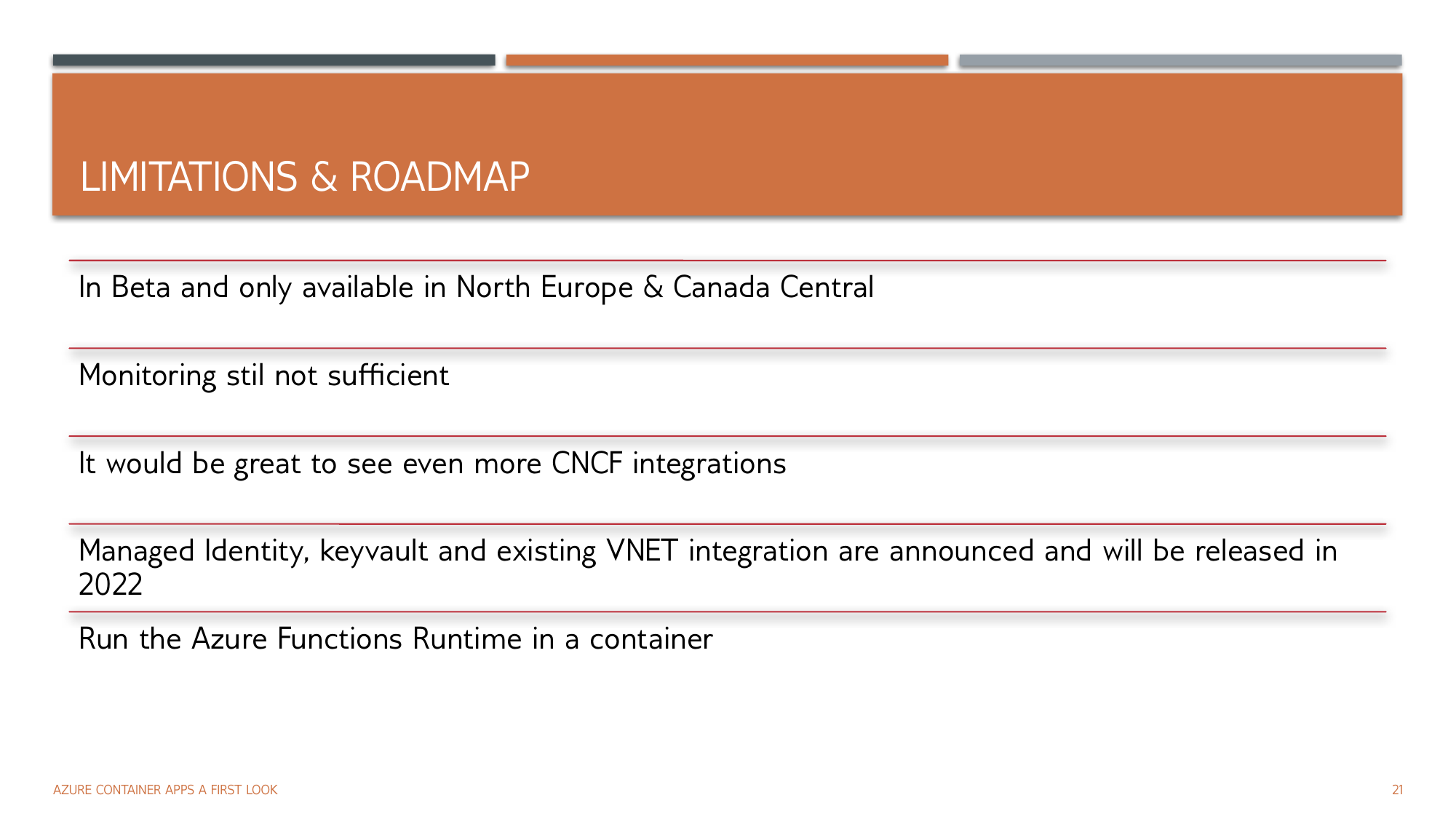

# Limitations & Roadmap
In Beta and only available in North Europe & Canada Central
Monitoring stil not sufficient
It would be great to see even more CNCF integrations
Managed Identity, keyvault and existing VNET integration are announced and will be released in 2022
Run the Azure Functions Runtime in a container
Azure Container Apps a first look
21